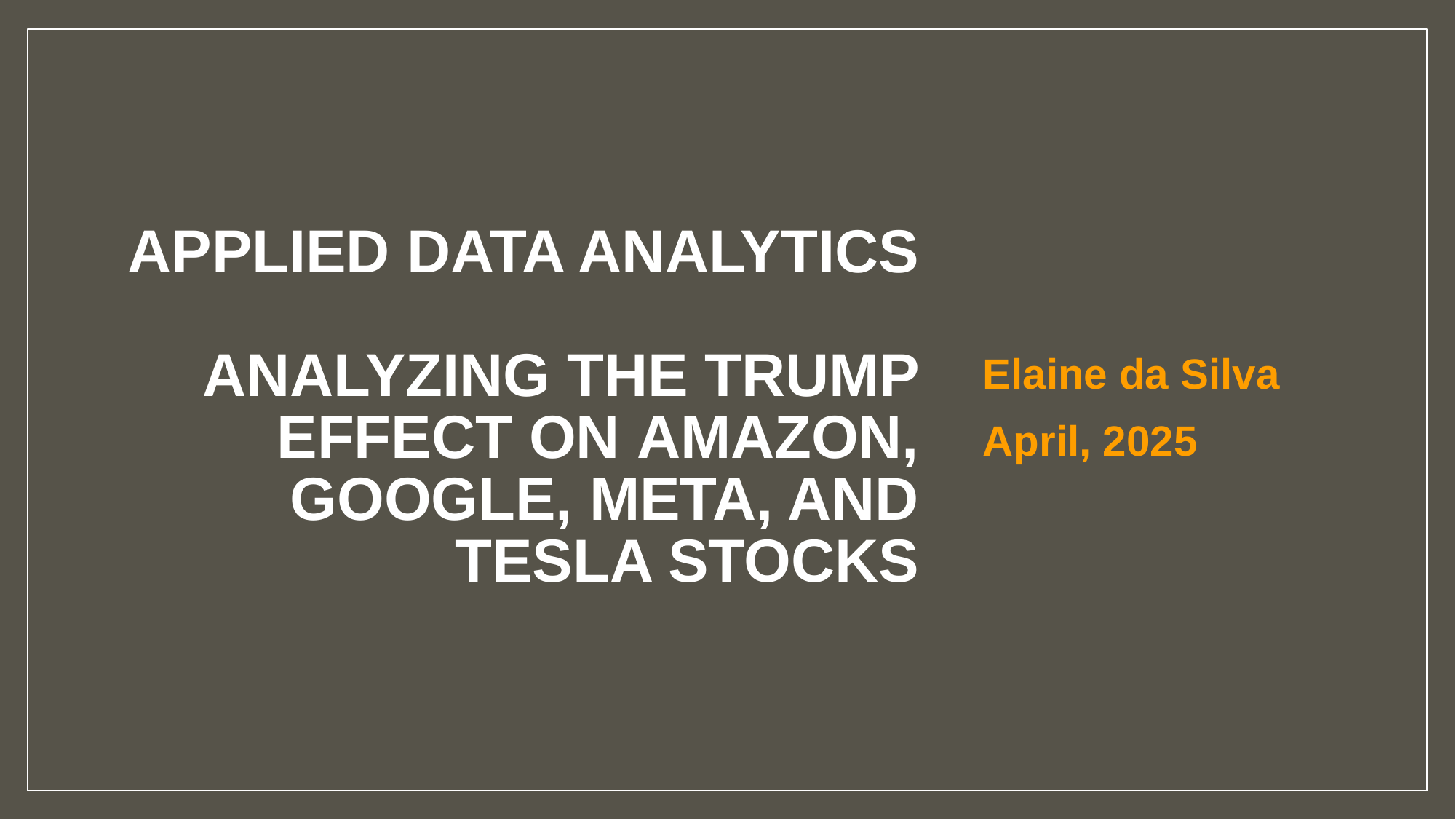

# Applied Data Analytics Analyzing the TRUMP effect on Amazon, Google, Meta, and Tesla stocks
Elaine da Silva
April, 2025